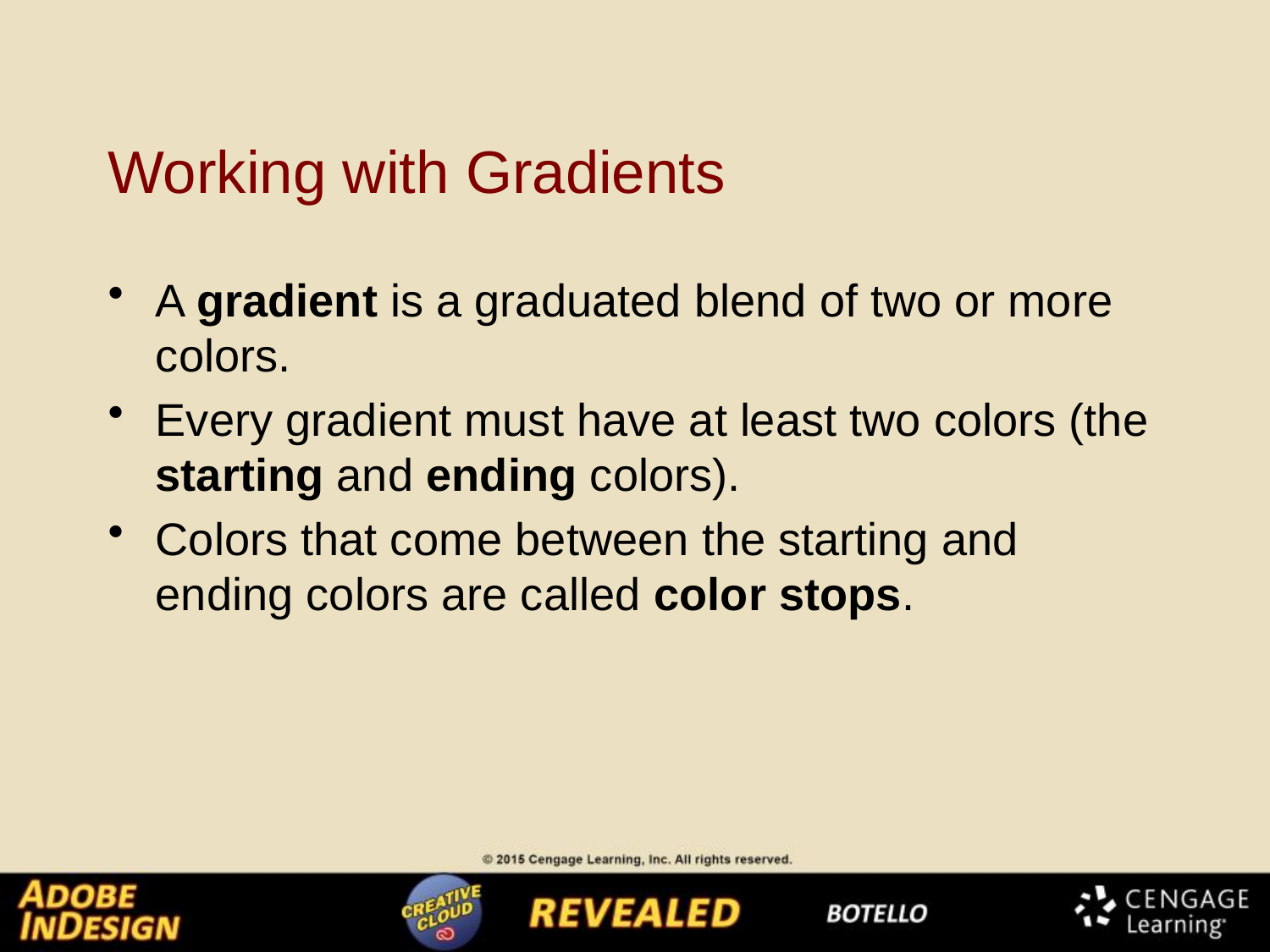

# Working with Gradients
A gradient is a graduated blend of two or more colors.
Every gradient must have at least two colors (the starting and ending colors).
Colors that come between the starting and ending colors are called color stops.